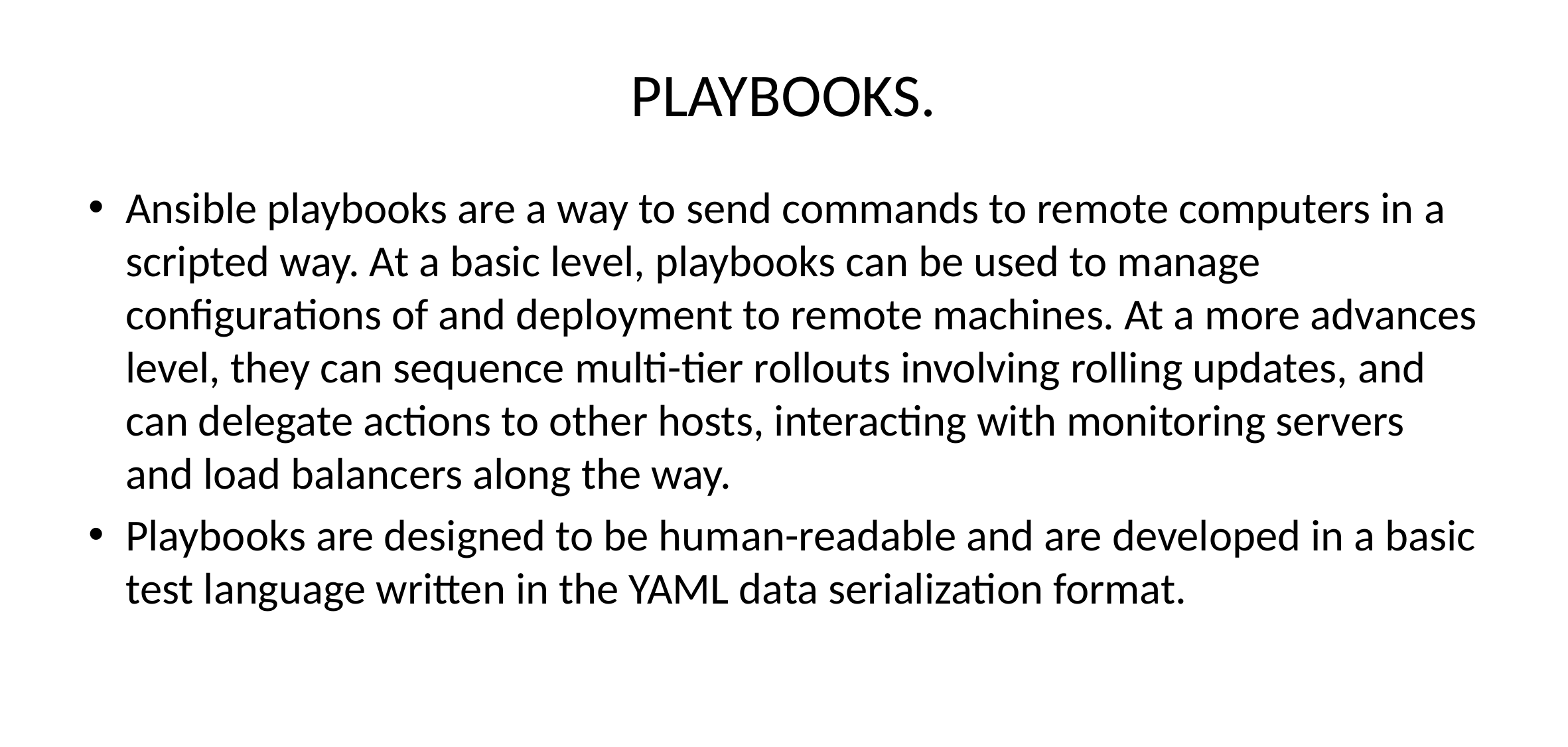

# PLAYBOOKS.
Ansible playbooks are a way to send commands to remote computers in a scripted way. At a basic level, playbooks can be used to manage configurations of and deployment to remote machines. At a more advances level, they can sequence multi-tier rollouts involving rolling updates, and can delegate actions to other hosts, interacting with monitoring servers and load balancers along the way.
Playbooks are designed to be human-readable and are developed in a basic test language written in the YAML data serialization format.